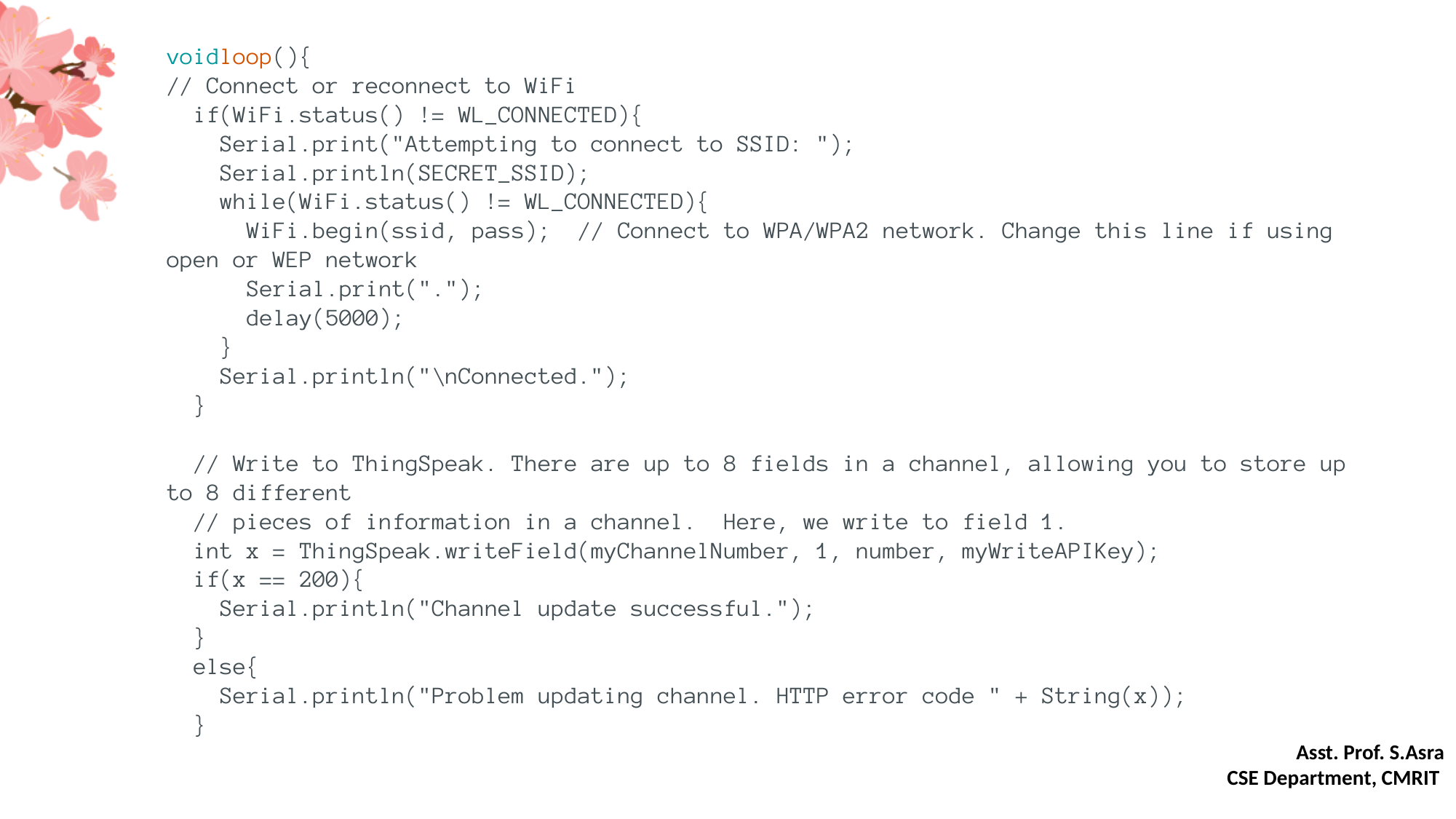

voidloop(){
// Connect or reconnect to WiFi
  if(WiFi.status() != WL_CONNECTED){
    Serial.print("Attempting to connect to SSID: ");
    Serial.println(SECRET_SSID);
    while(WiFi.status() != WL_CONNECTED){
      WiFi.begin(ssid, pass);  // Connect to WPA/WPA2 network. Change this line if using open or WEP network
      Serial.print(".");
      delay(5000);
    }
    Serial.println("\nConnected.");
  }

  // Write to ThingSpeak. There are up to 8 fields in a channel, allowing you to store up to 8 different
  // pieces of information in a channel.  Here, we write to field 1.
  int x = ThingSpeak.writeField(myChannelNumber, 1, number, myWriteAPIKey);
  if(x == 200){
    Serial.println("Channel update successful.");
  }
  else{
    Serial.println("Problem updating channel. HTTP error code " + String(x));
  }

ADD YOUR TEXT
ADD YOUR TEXT
Asst. Prof. S.Asra
CSE Department, CMRIT